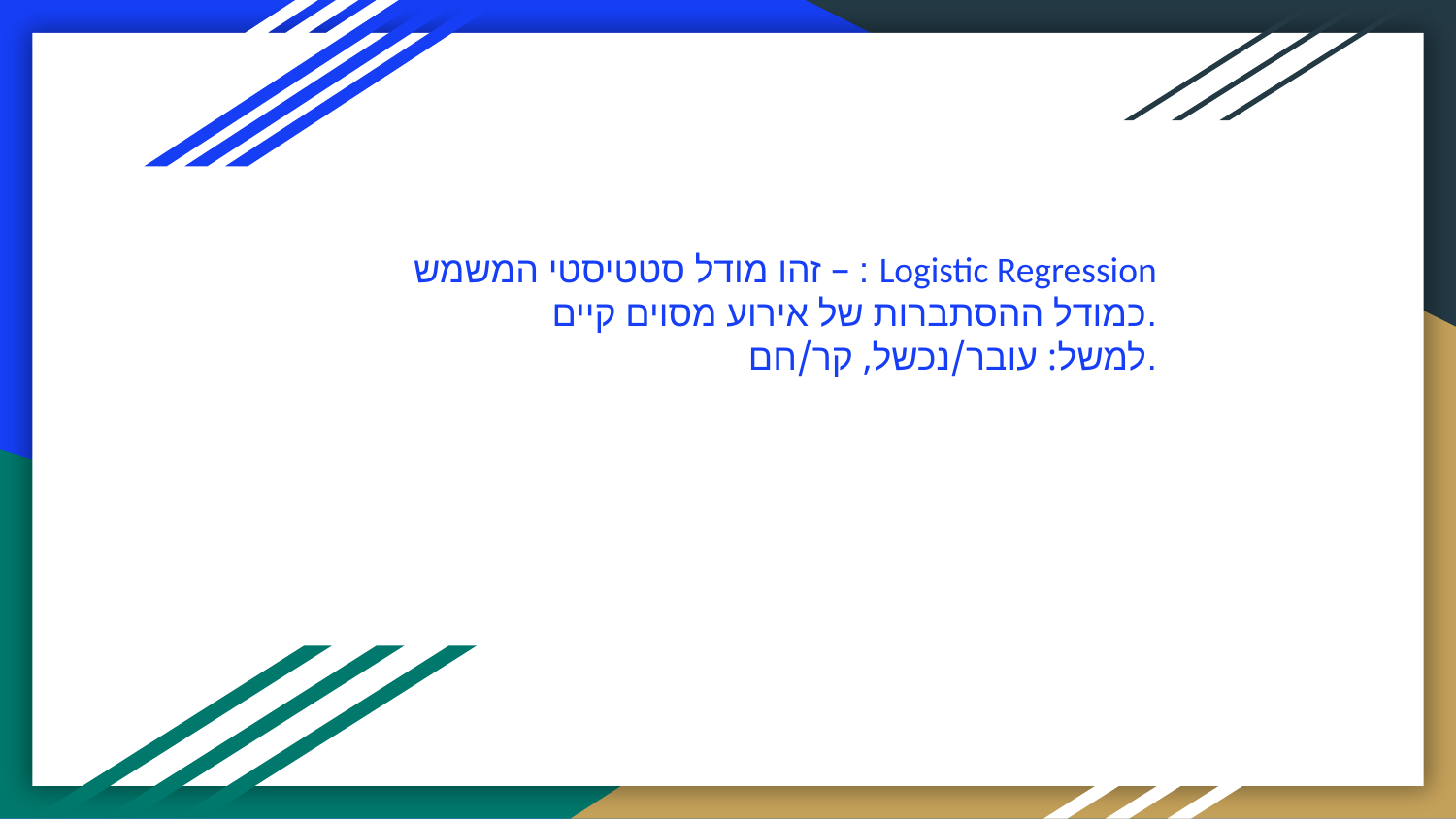

זהו מודל סטטיסטי המשמש – : Logistic Regression
כמודל ההסתברות של אירוע מסוים קיים.
למשל: עובר/נכשל, קר/חם.